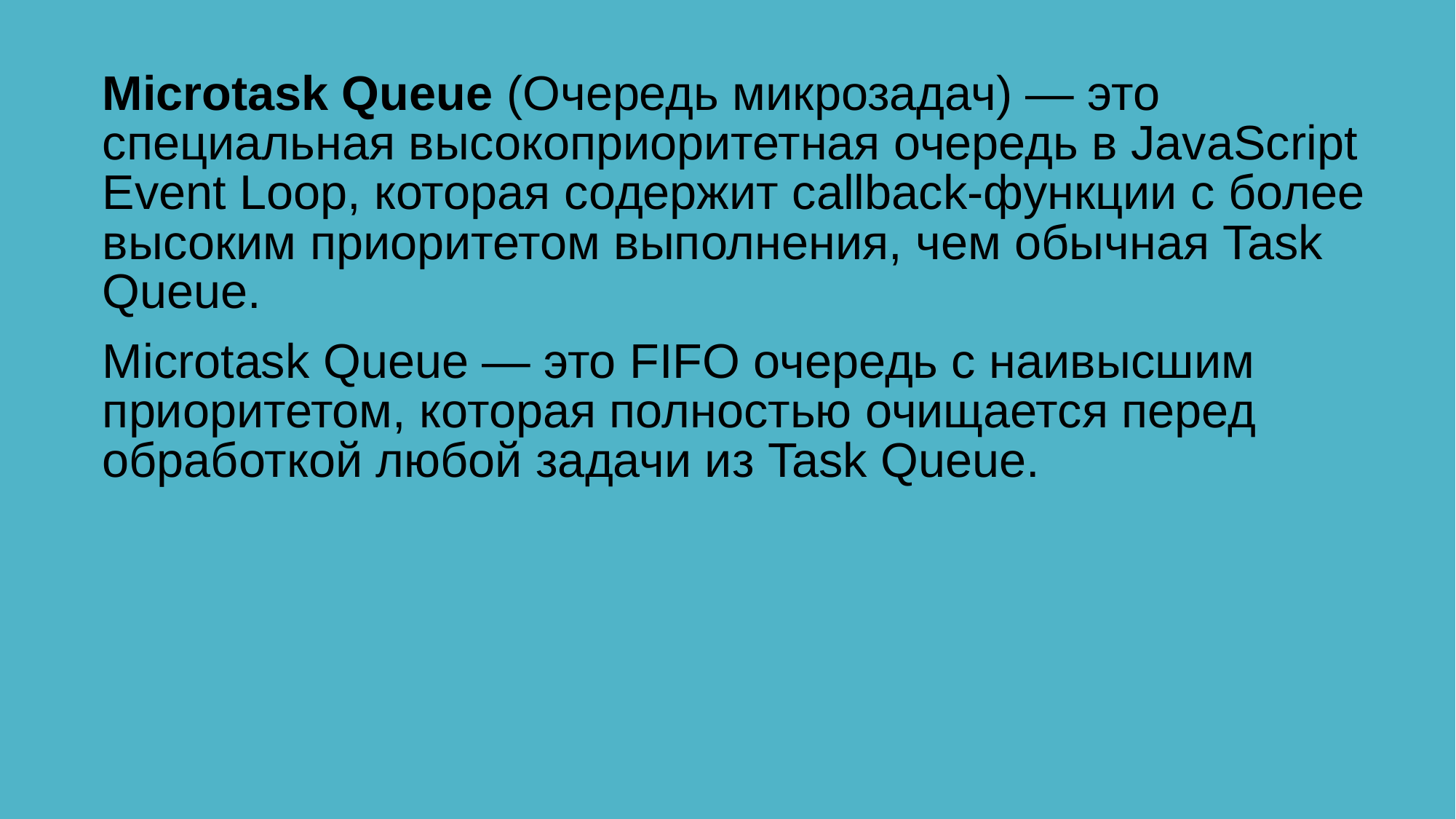

Microtask Queue (Очередь микрозадач) — это специальная высокоприоритетная очередь в JavaScript Event Loop, которая содержит callback-функции с более высоким приоритетом выполнения, чем обычная Task Queue.
Microtask Queue — это FIFO очередь с наивысшим приоритетом, которая полностью очищается перед обработкой любой задачи из Task Queue.